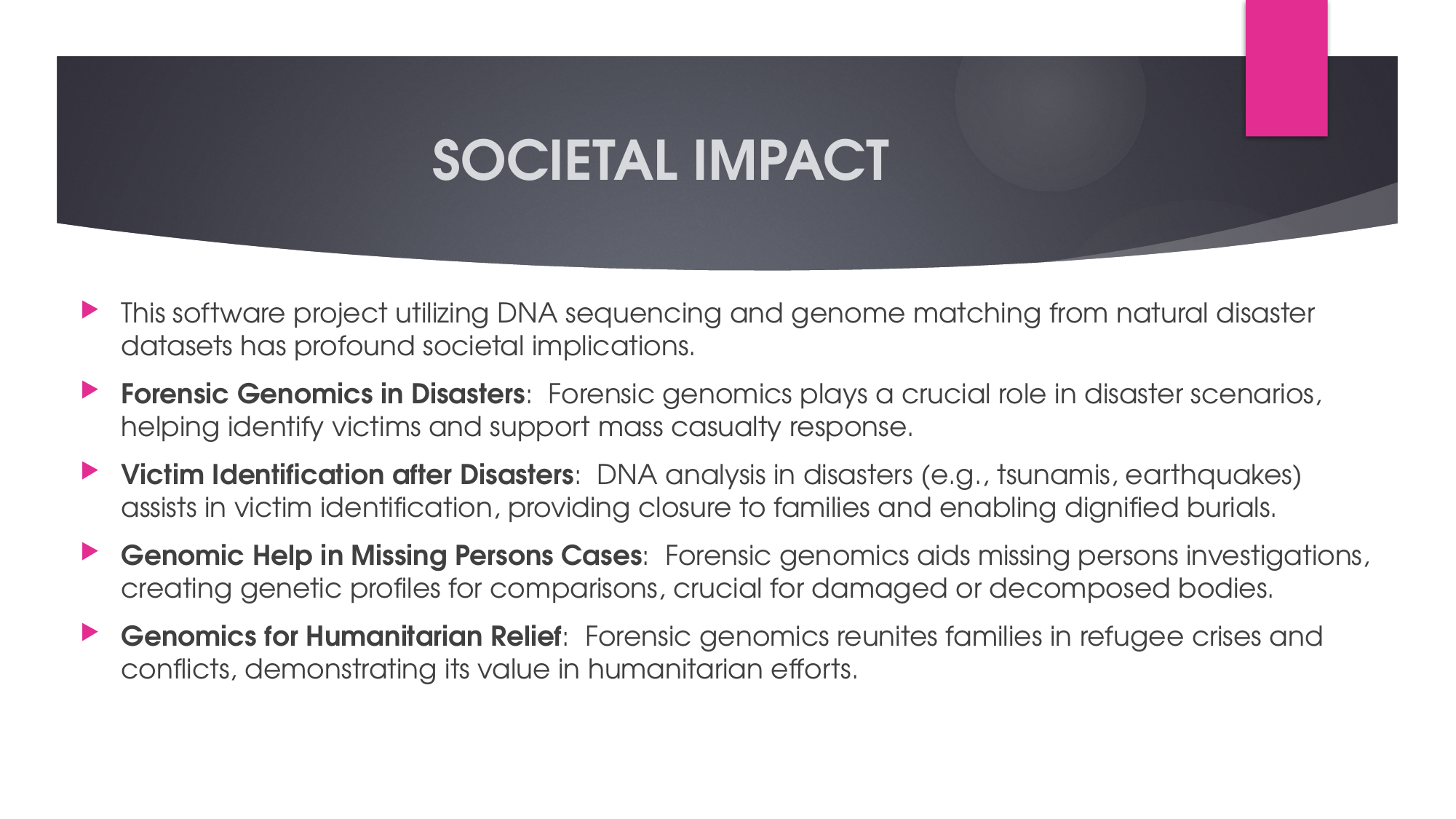

# SOCIETAL IMPACT

This software project utilizing DNA sequencing and genome matching from natural disaster datasets has profound societal implications.
Forensic Genomics in Disasters:  Forensic genomics plays a crucial role in disaster scenarios, helping identify victims and support mass casualty response.
Victim Identification after Disasters:  DNA analysis in disasters (e.g., tsunamis, earthquakes) assists in victim identification, providing closure to families and enabling dignified burials.
Genomic Help in Missing Persons Cases:  Forensic genomics aids missing persons investigations, creating genetic profiles for comparisons, crucial for damaged or decomposed bodies.
Genomics for Humanitarian Relief:  Forensic genomics reunites families in refugee crises and conflicts, demonstrating its value in humanitarian efforts.